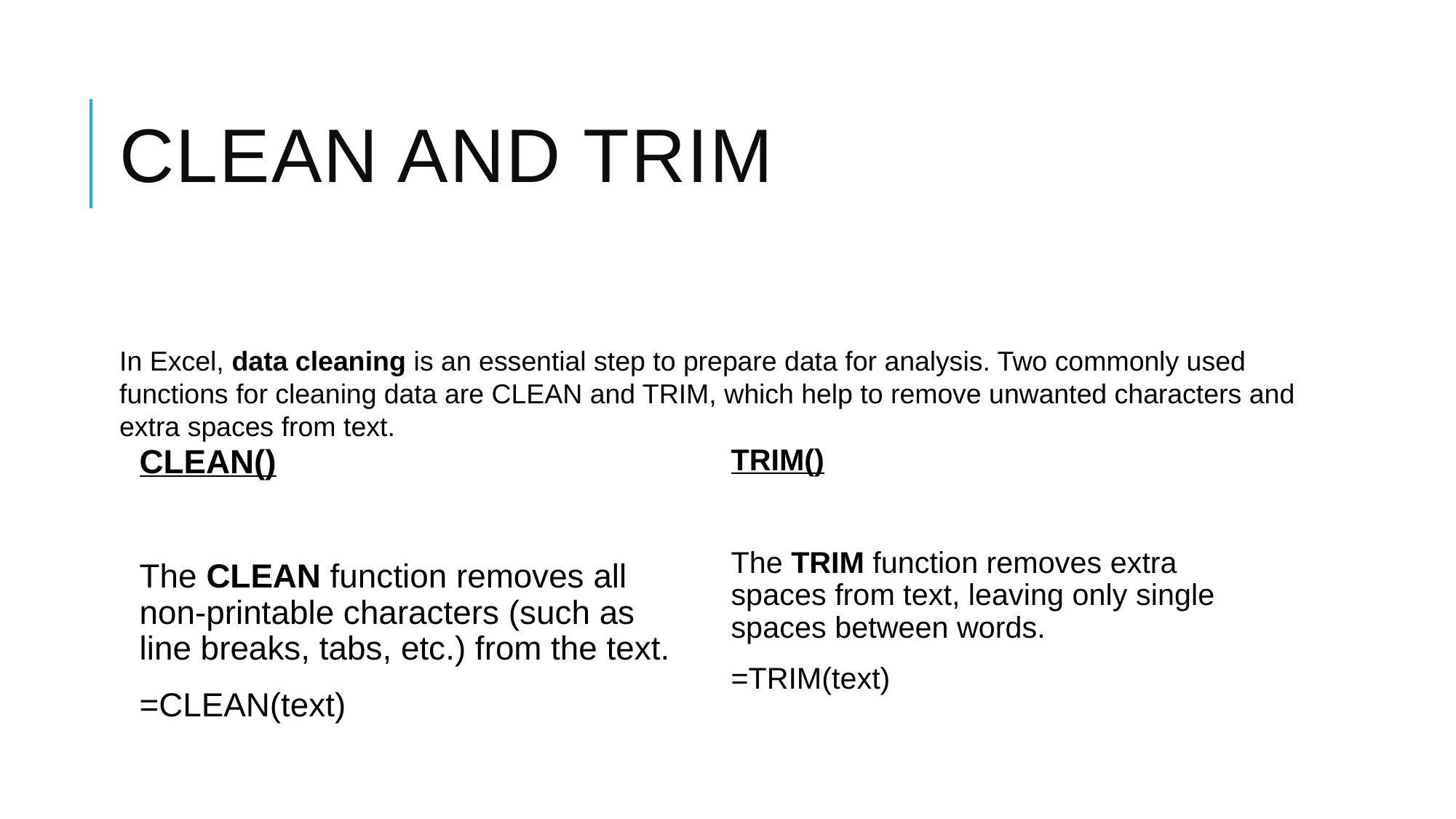

# Clean and trim
In Excel, data cleaning is an essential step to prepare data for analysis. Two commonly used functions for cleaning data are CLEAN and TRIM, which help to remove unwanted characters and extra spaces from text.
TRIM()

The TRIM function removes extra spaces from text, leaving only single spaces between words.
=TRIM(text)

CLEAN()

The CLEAN function removes all non-printable characters (such as line breaks, tabs, etc.) from the text.
=CLEAN(text)